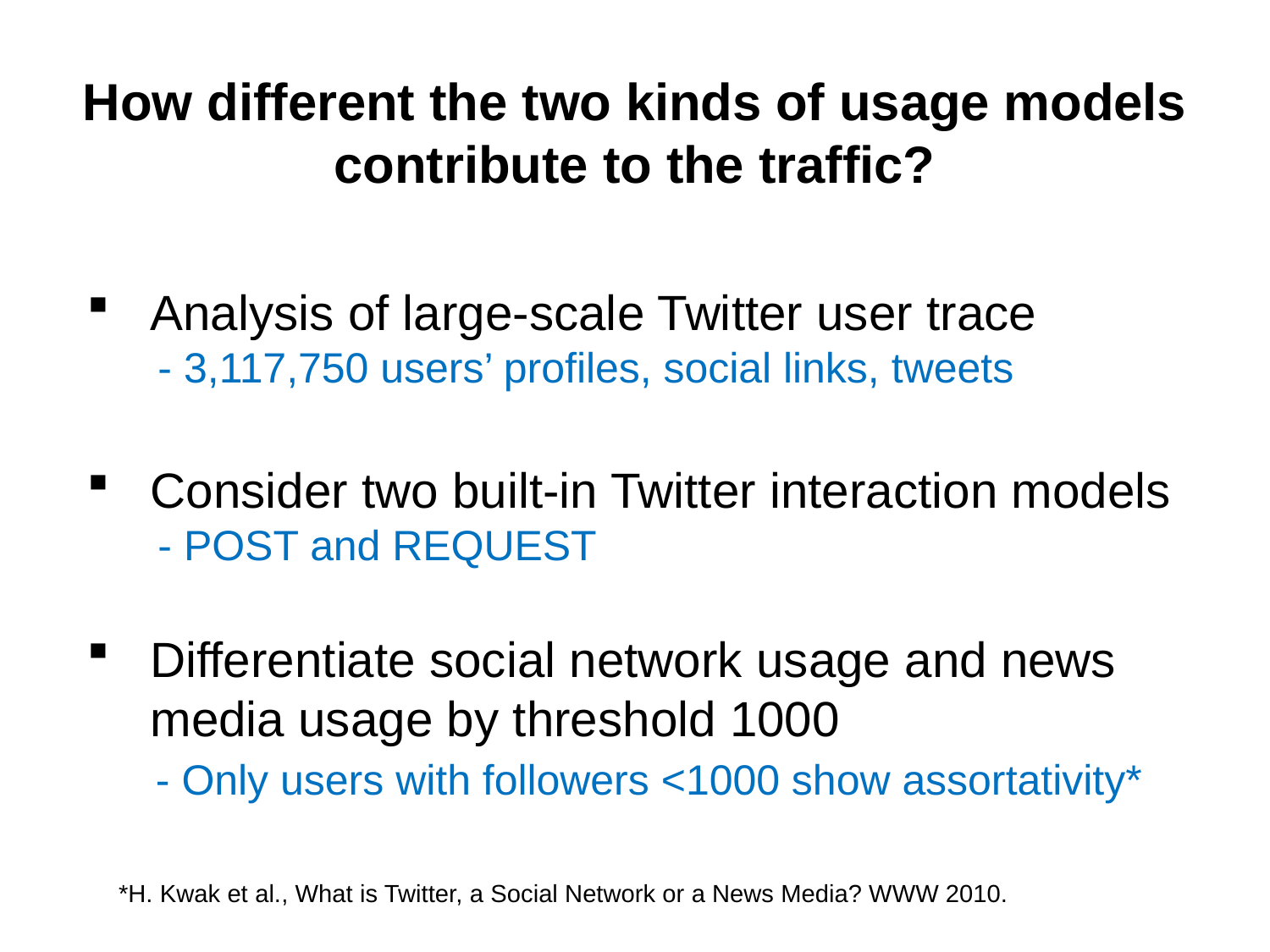

# How different the two kinds of usage models contribute to the traffic?
Analysis of large-scale Twitter user trace
      - 3,117,750 users’ profiles, social links, tweets

Consider two built-in Twitter interaction models
      - POST and REQUEST

Differentiate social network usage and news media usage by threshold 1000
     - Only users with followers <1000 show assortativity*

*H. Kwak et al., What is Twitter, a Social Network or a News Media? WWW 2010.